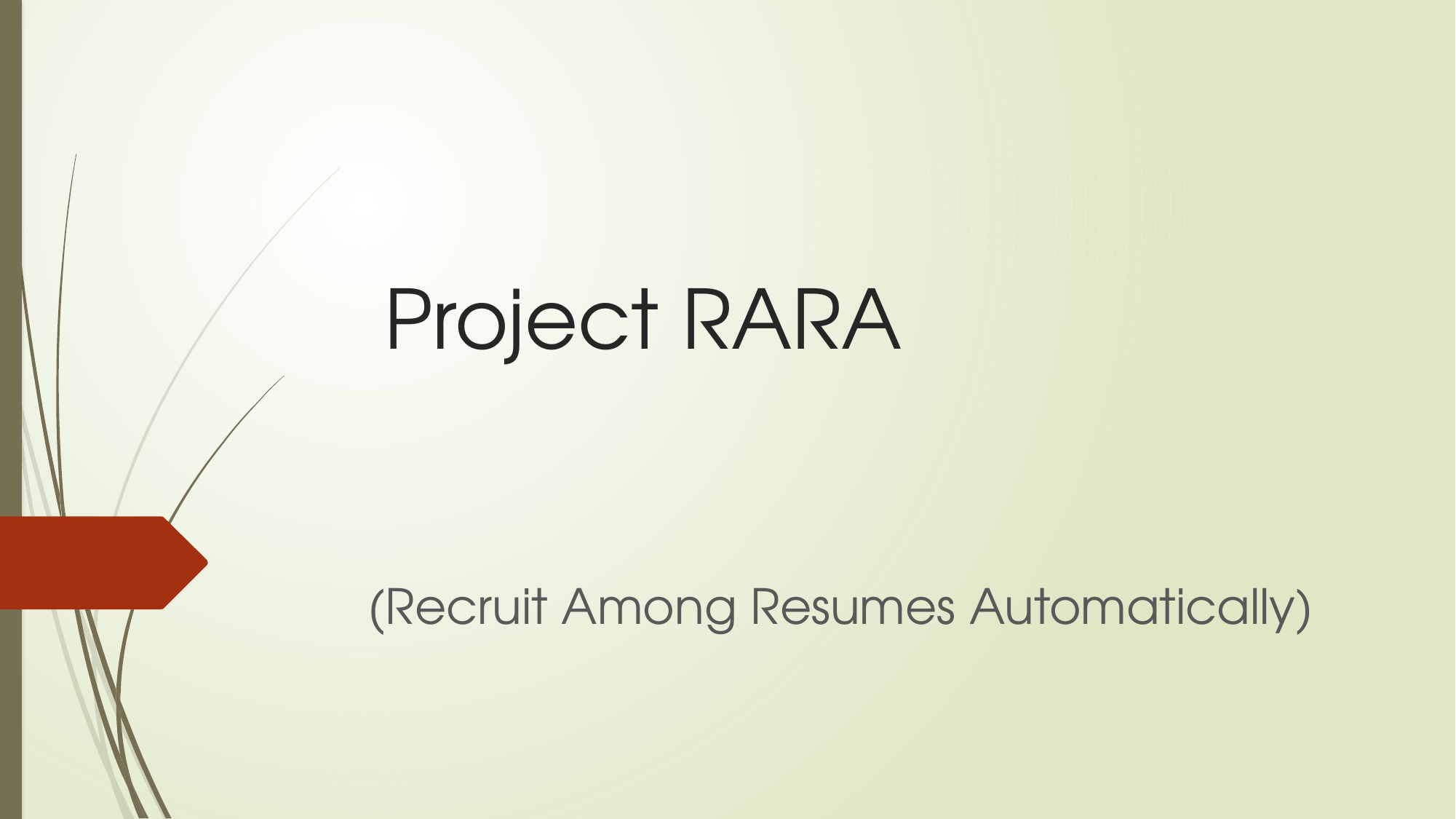

# Project RARA
(Recruit Among Resumes Automatically)